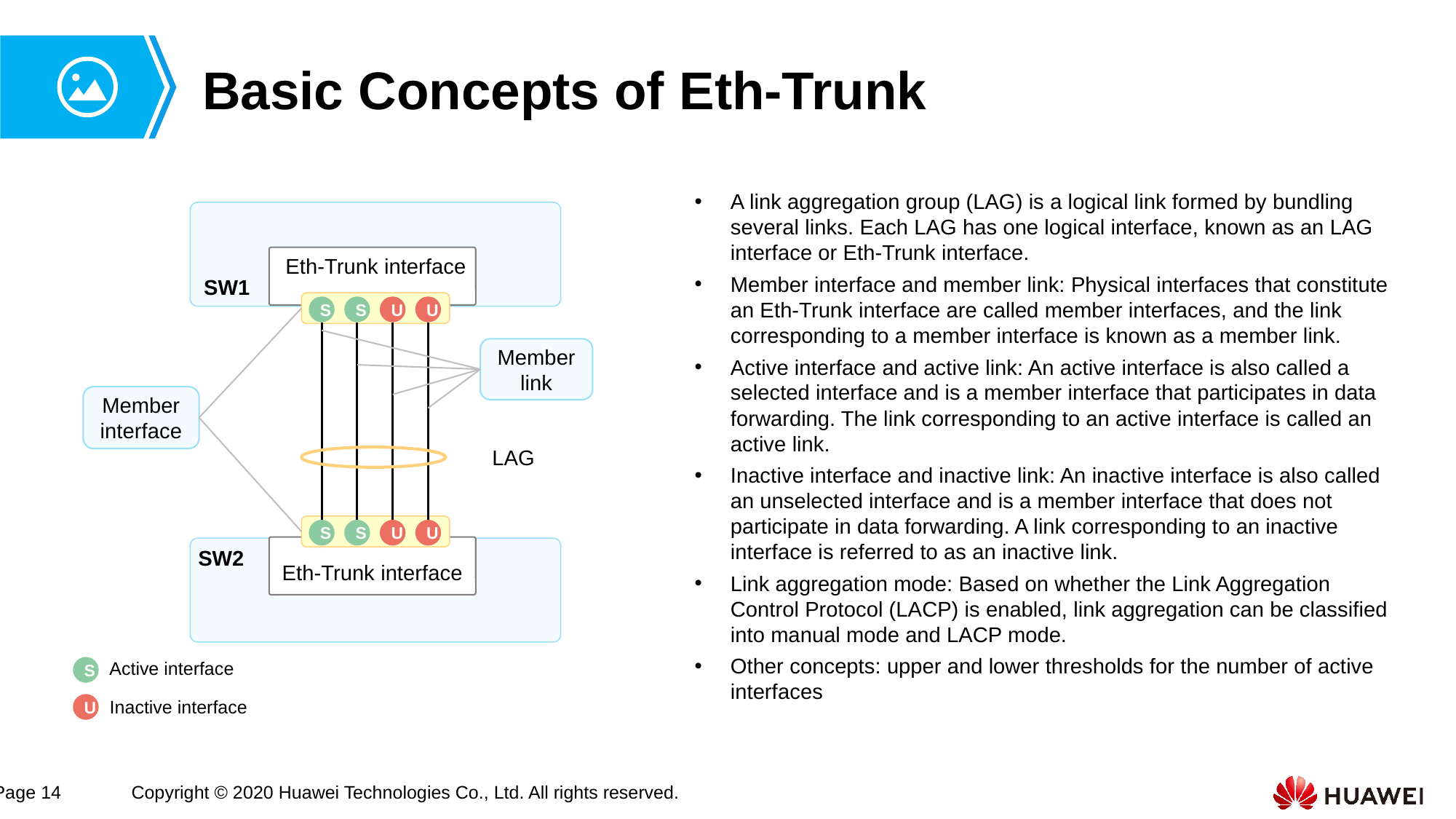

# Basic Concepts of Eth-Trunk
A link aggregation group (LAG) is a logical link formed by bundling several links. Each LAG has one logical interface, known as an LAG interface or Eth-Trunk interface.
Member interface and member link: Physical interfaces that constitute an Eth-Trunk interface are called member interfaces, and the link corresponding to a member interface is known as a member link.
Active interface and active link: An active interface is also called a selected interface and is a member interface that participates in data forwarding. The link corresponding to an active interface is called an active link.
Inactive interface and inactive link: An inactive interface is also called an unselected interface and is a member interface that does not participate in data forwarding. A link corresponding to an inactive interface is referred to as an inactive link.
Link aggregation mode: Based on whether the Link Aggregation Control Protocol (LACP) is enabled, link aggregation can be classified into manual mode and LACP mode.
Other concepts: upper and lower thresholds for the number of active interfaces

Eth-Trunk interface

SW1

S
S
U
U
Member link
Member interface
LAG

S
S
U
U

SW2
Eth-Trunk interface
Active interface
S
Inactive interface
U